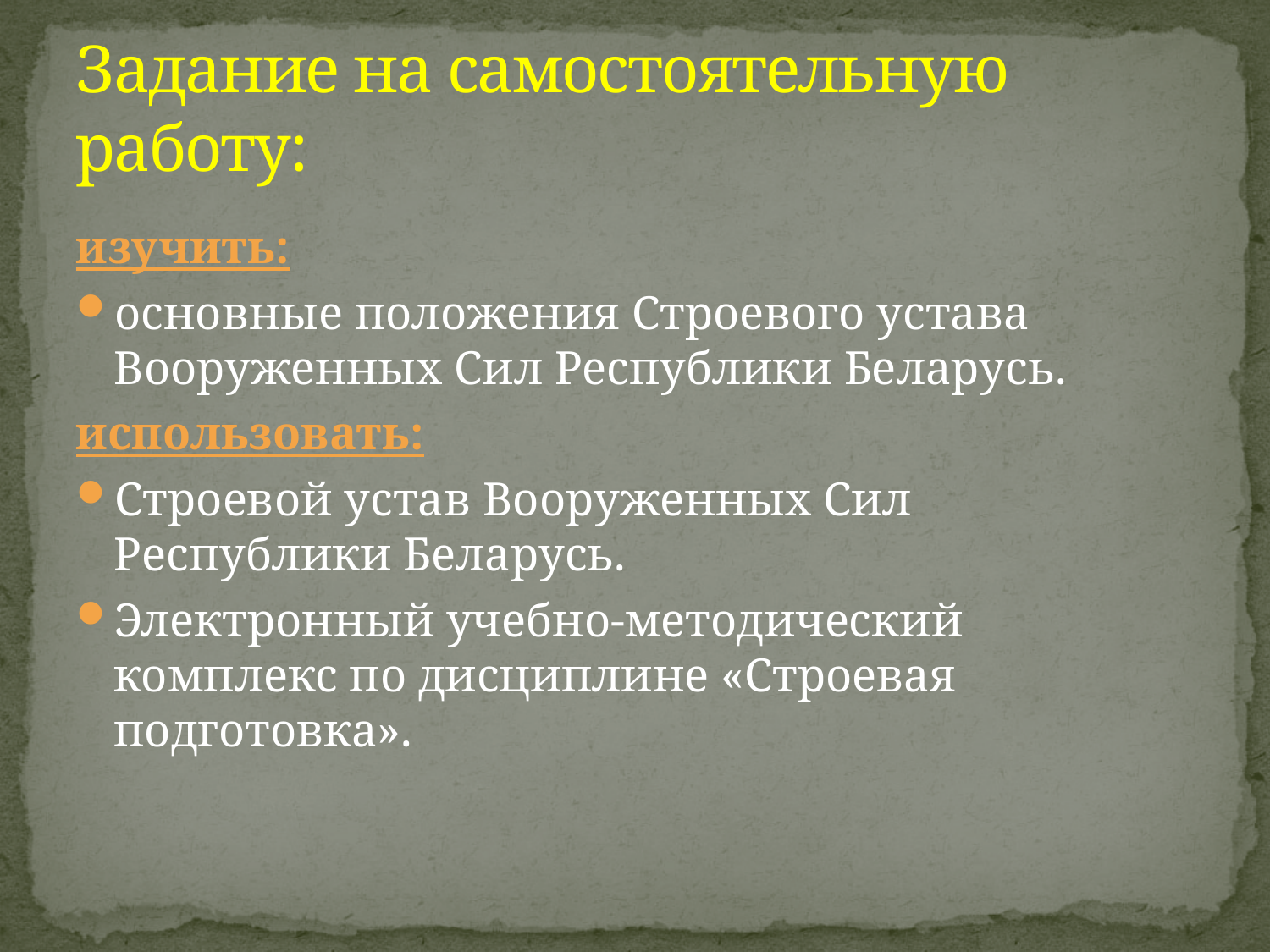

# Задание на самостоятельную работу:
изучить:
основные положения Строевого устава Вооруженных Сил Республики Беларусь.
использовать:
Строевой устав Вооруженных Сил Республики Беларусь.
Электронный учебно-методический комплекс по дисциплине «Строевая подготовка».